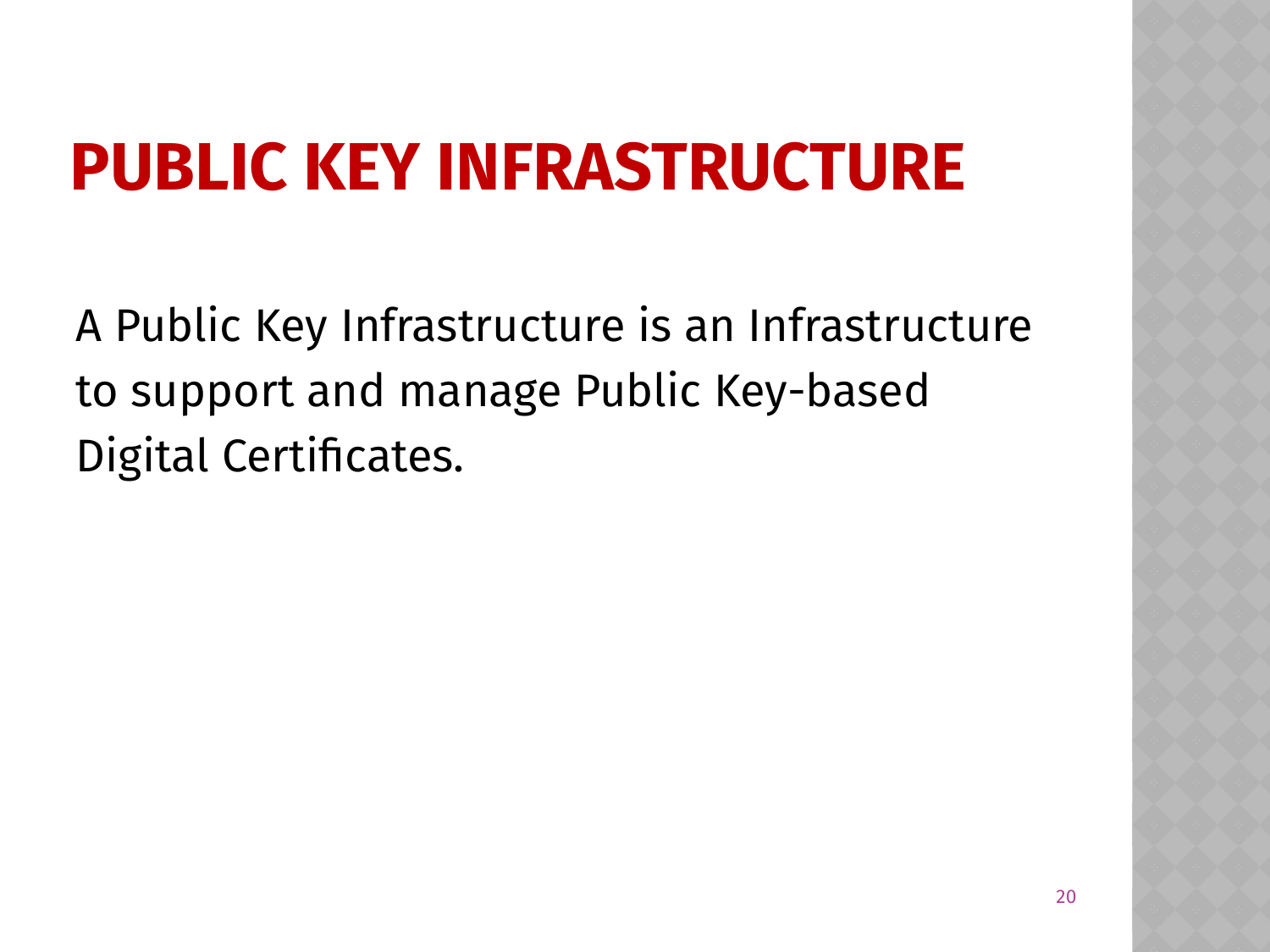

# PUBLIC KEY INFRASTRUCTURE

A Public Key Infrastructure is an Infrastructure
to support and manage Public Key-based
Digital Certificates.

20